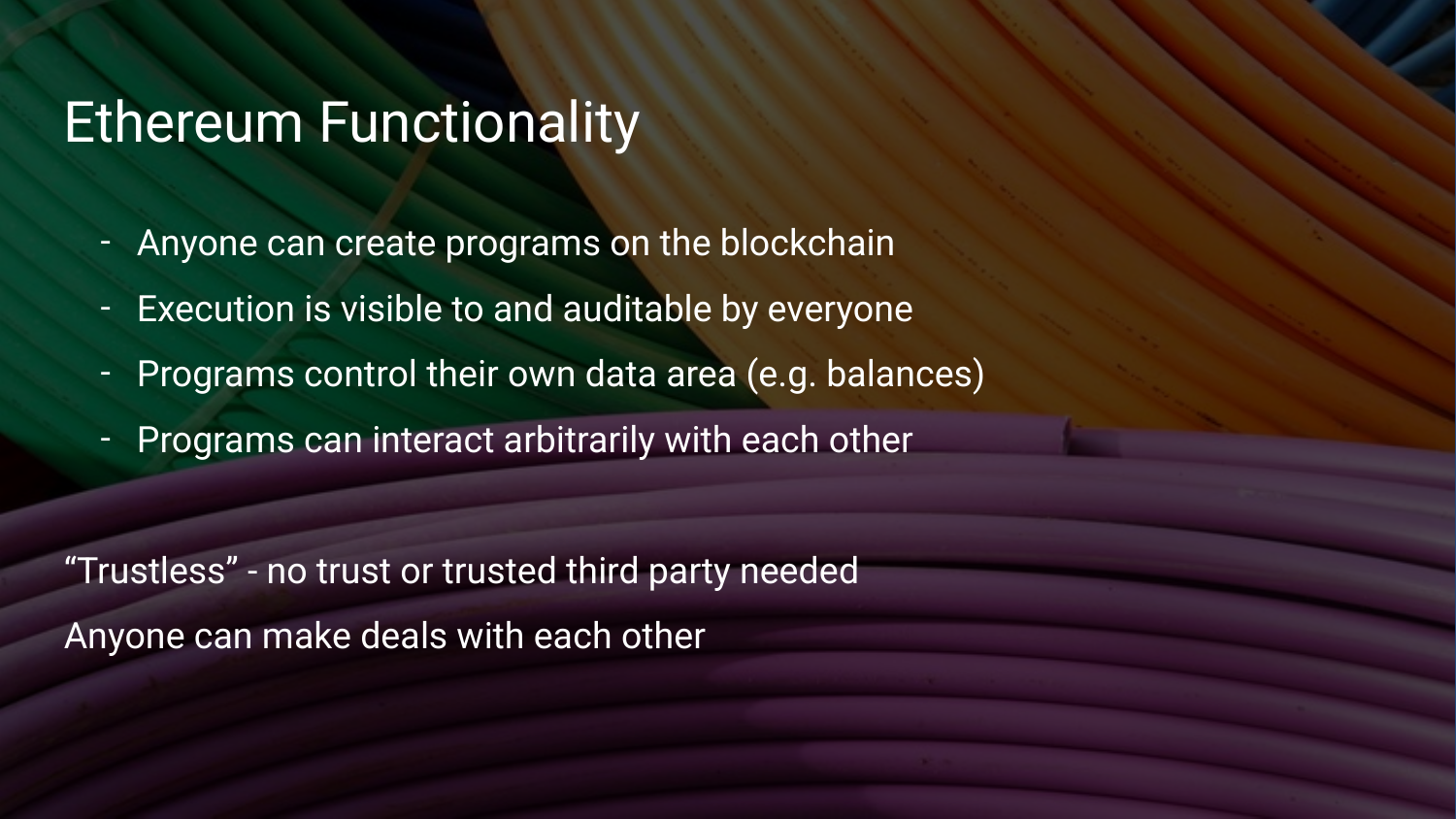

Ethereum Functionality
Anyone can create programs on the blockchain
Execution is visible to and auditable by everyone
Programs control their own data area (e.g. balances)
Programs can interact arbitrarily with each other

“Trustless” - no trust or trusted third party needed
Anyone can make deals with each other